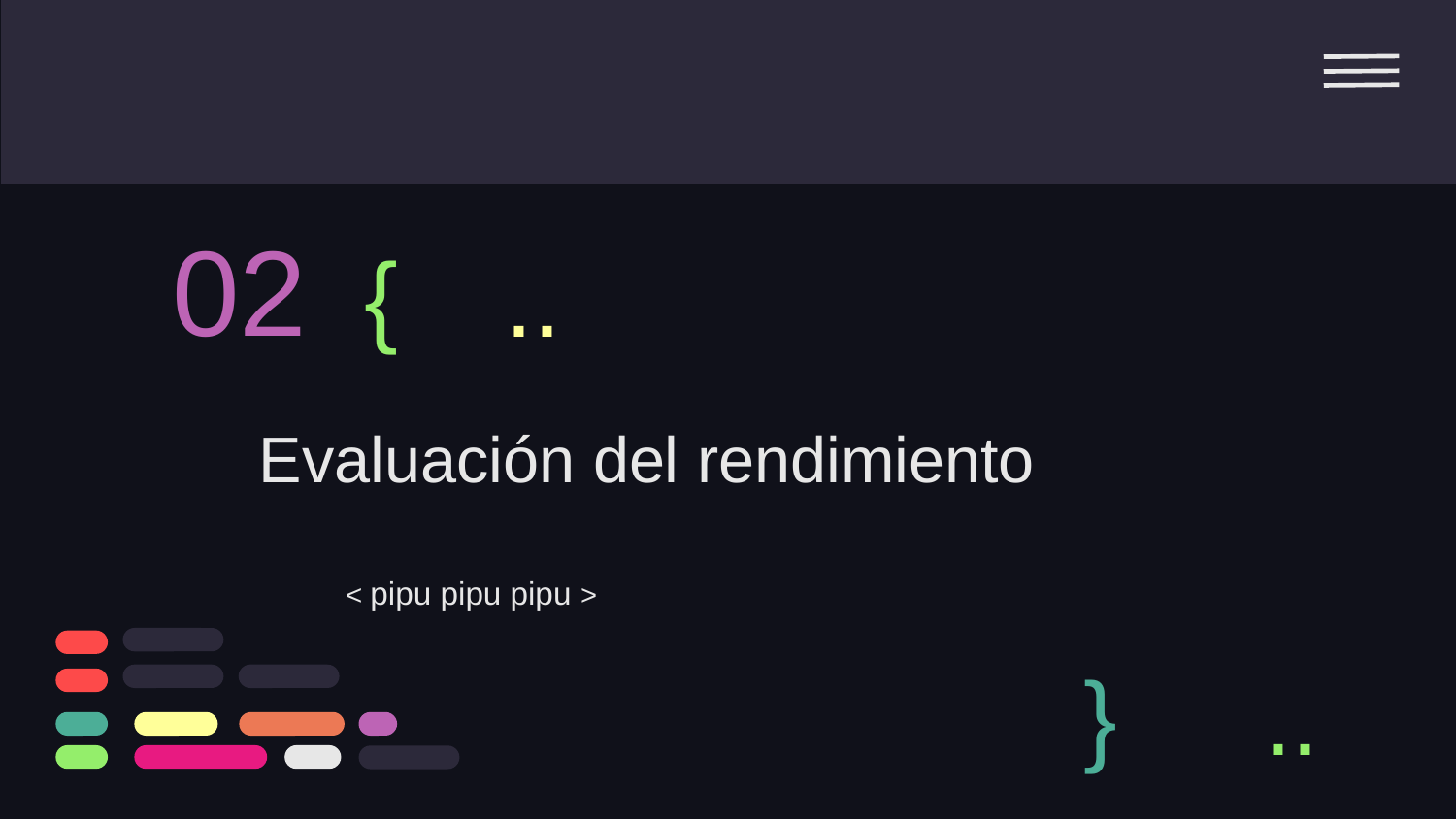

02
{
..
# Evaluación del rendimiento
< pipu pipu pipu >

}
..